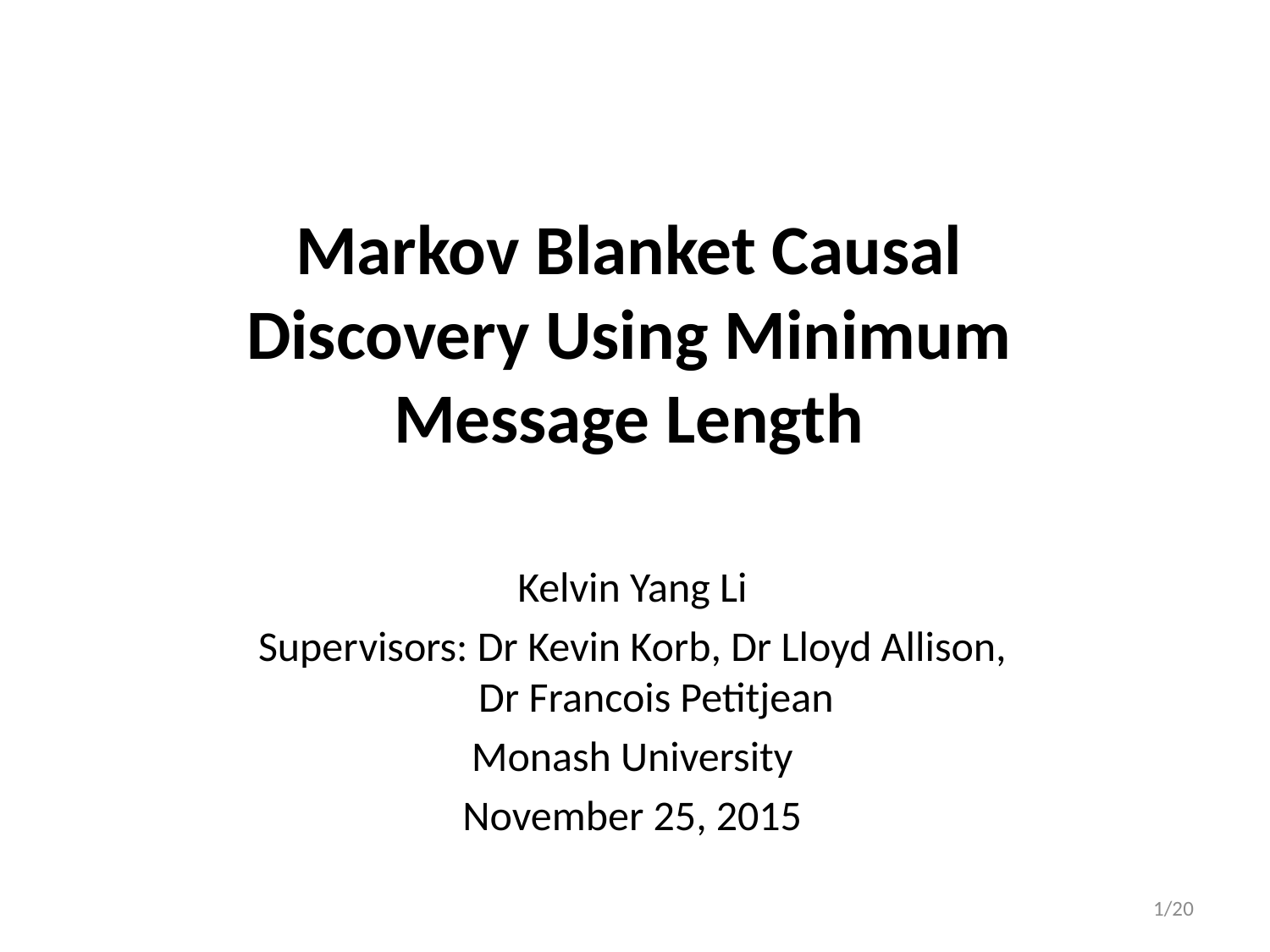

# Markov Blanket Causal Discovery Using Minimum Message Length
Kelvin Yang Li
Supervisors: Dr Kevin Korb, Dr Lloyd Allison,
     Dr Francois Petitjean
Monash University
November 25, 2015
1/20